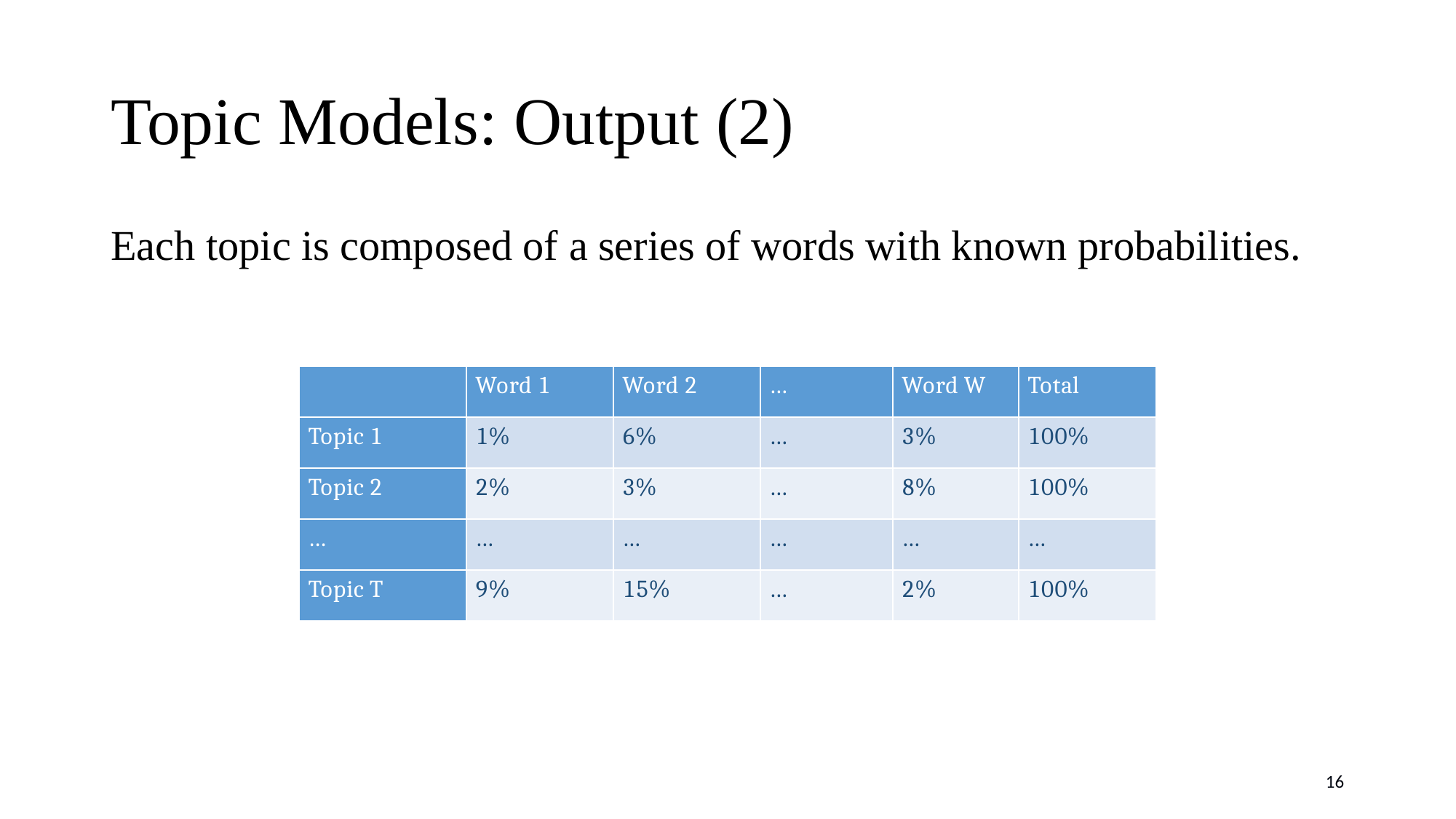

# Topic Models: Output (2)
Each topic is composed of a series of words with known probabilities.

|  | Word 1 | Word 2 | … | Word W | Total |
| --- | --- | --- | --- | --- | --- |
| Topic 1 | 1% | 6% | … | 3% | 100% |
| Topic 2 | 2% | 3% | … | 8% | 100% |
| … | … | … | … | … | … |
| Topic T | 9% | 15% | … | 2% | 100% |
16